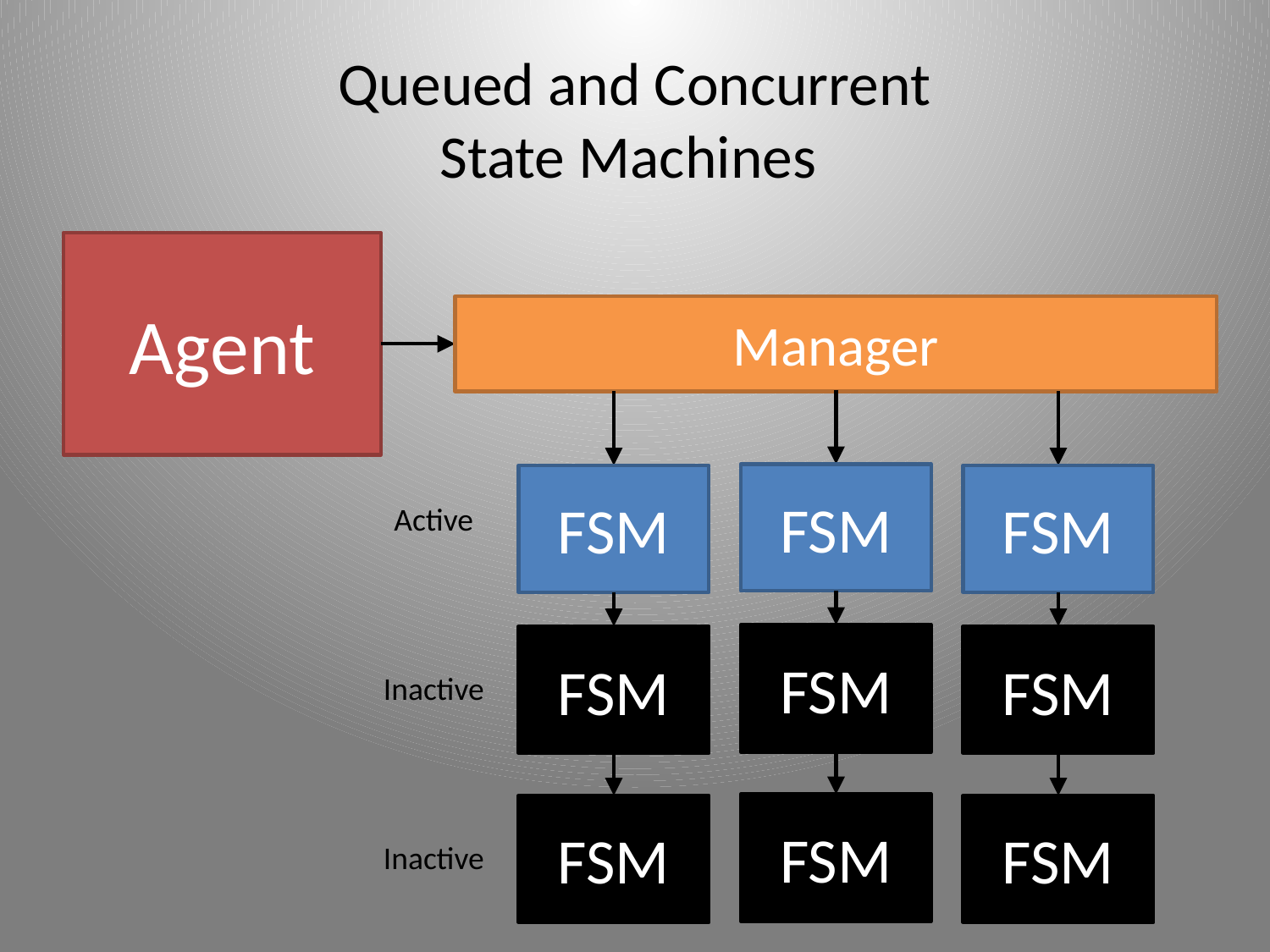

# Queued and Concurrent State Machines
Agent
Manager
FSM
FSM
FSM
Active
FSM
FSM
FSM
Inactive
FSM
FSM
FSM
Inactive